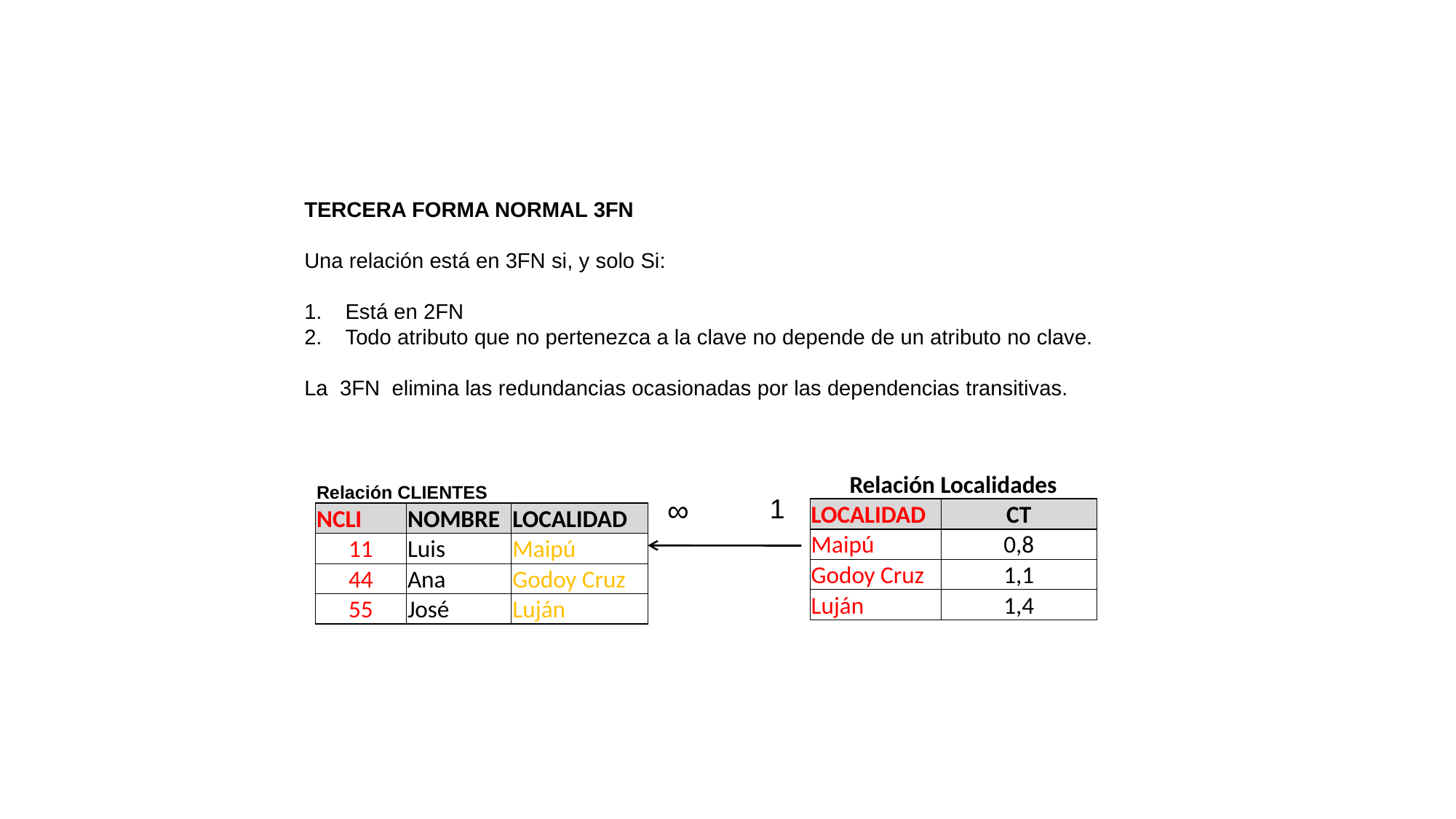

TERCERA FORMA NORMAL 3FN

Una relación está en 3FN si, y solo Si:

Está en 2FN
Todo atributo que no pertenezca a la clave no depende de un atributo no clave.

La  3FN  elimina las redundancias ocasionadas por las dependencias transitivas.

| Relación Localidades |  |
| --- | --- |
| LOCALIDAD | CT |
| Maipú | 0,8 |
| Godoy Cruz | 1,1 |
| Luján | 1,4 |
| Relación CLIENTES |  |  |
| --- | --- | --- |
| NCLI | NOMBRE | LOCALIDAD |
| 11 | Luis | Maipú |
| 44 | Ana | Godoy Cruz |
| 55 | José | Luján |
∞
1